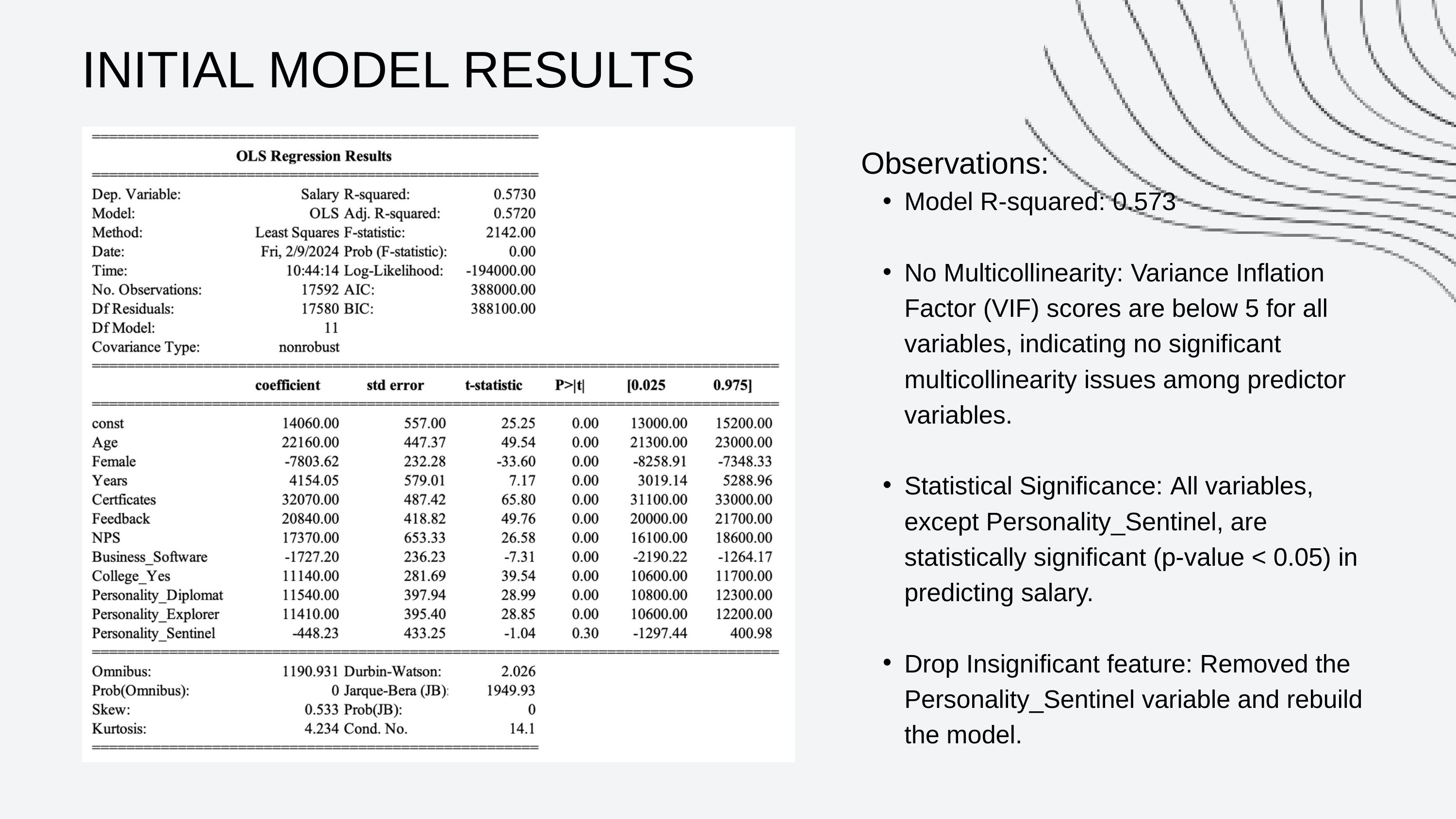

INITIAL MODEL RESULTS

Observations:
Model R-squared: 0.573

No Multicollinearity: Variance Inflation Factor (VIF) scores are below 5 for all variables, indicating no significant multicollinearity issues among predictor variables.

Statistical Significance: All variables, except Personality_Sentinel, are statistically significant (p-value < 0.05) in predicting salary.

Drop Insignificant feature: Removed the Personality_Sentinel variable and rebuild the model.